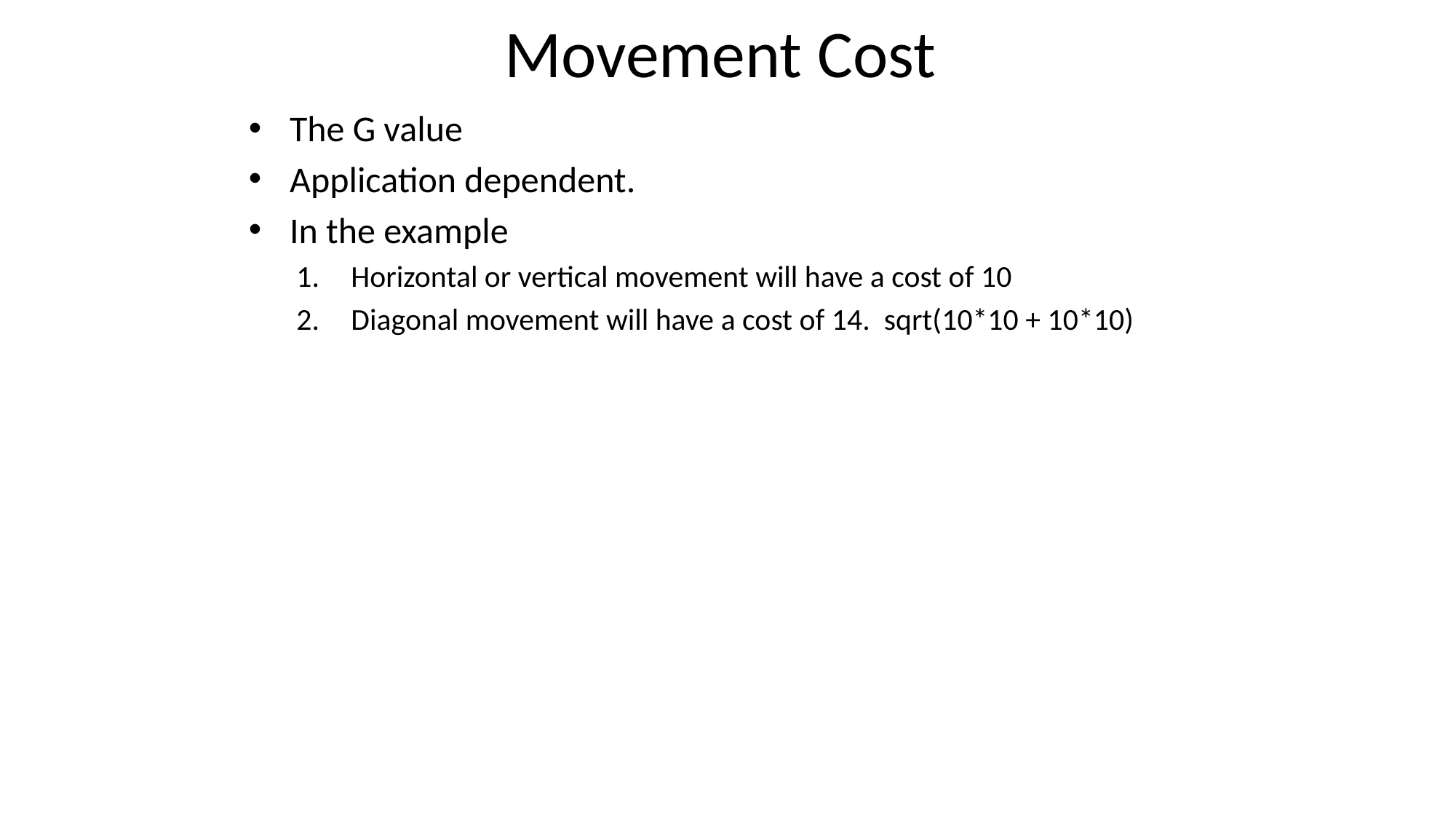

# Movement Cost
The G value
Application dependent.
In the example
Horizontal or vertical movement will have a cost of 10
Diagonal movement will have a cost of 14.  sqrt(10*10 + 10*10)